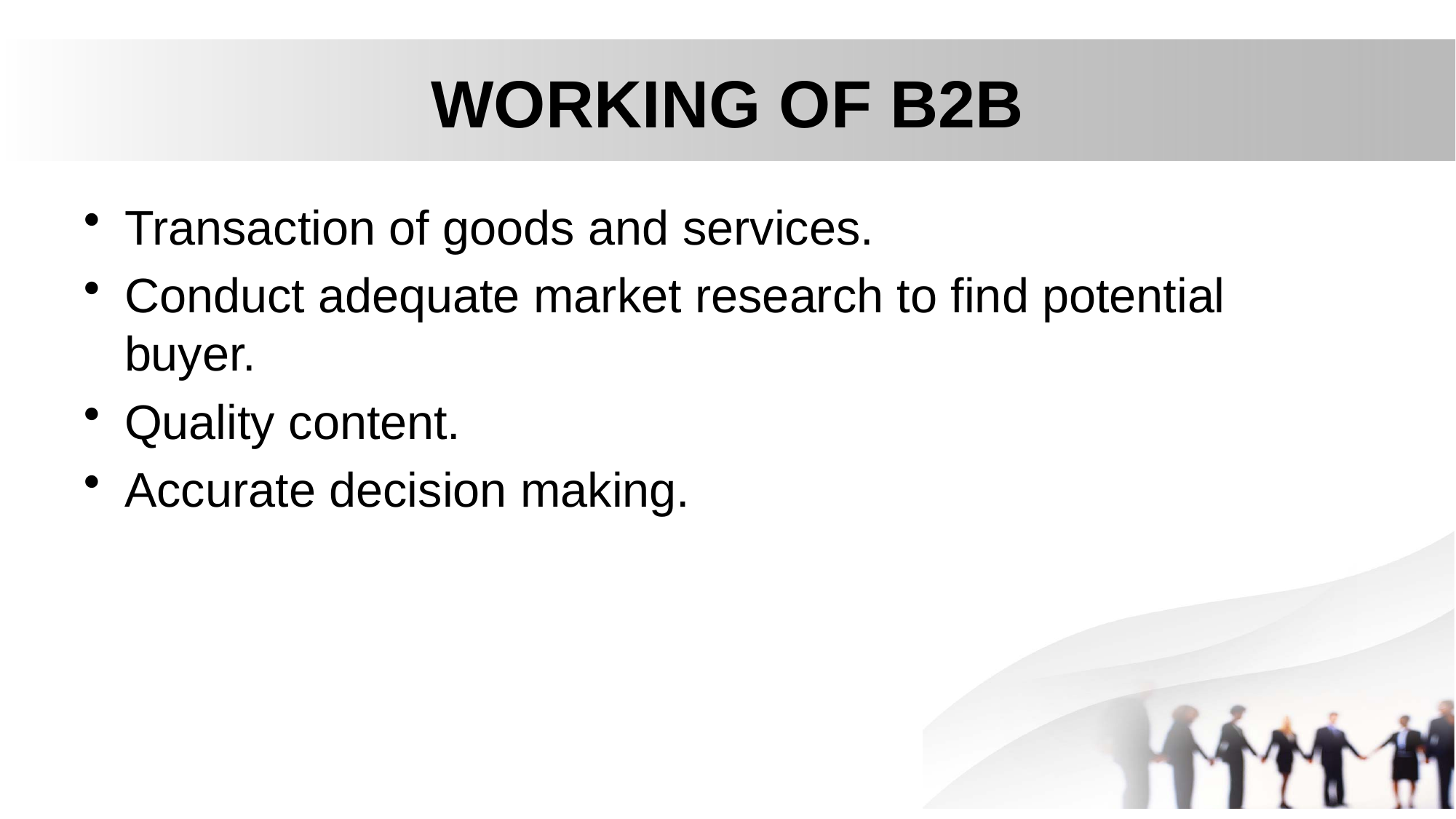

# WORKING OF B2B
Transaction of goods and services.
Conduct adequate market research to find potential buyer.
Quality content.
Accurate decision making.